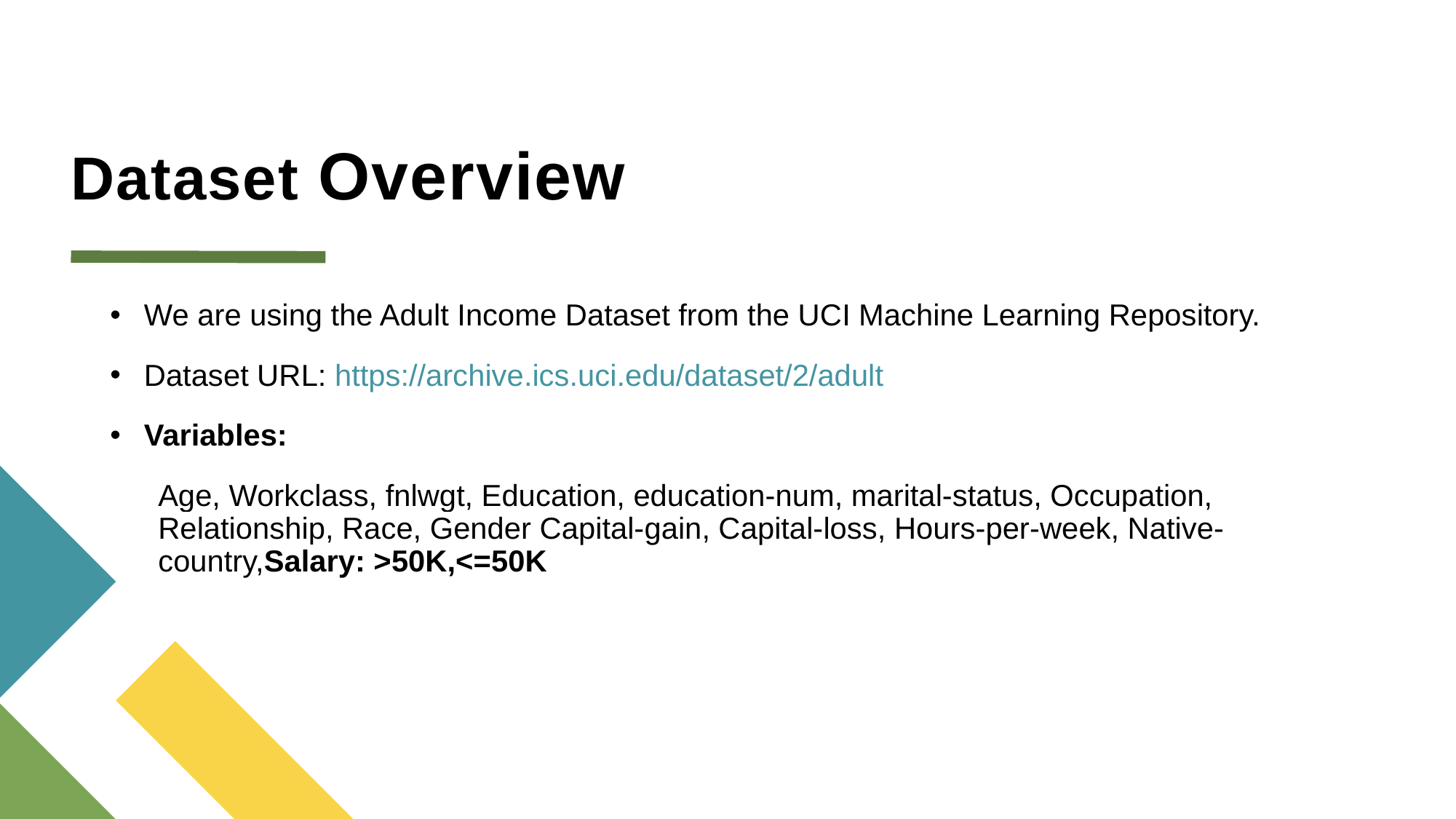

# Dataset Overview
We are using the Adult Income Dataset from the UCI Machine Learning Repository.
Dataset URL: https://archive.ics.uci.edu/dataset/2/adult
Variables:
Age, Workclass, fnlwgt, Education, education-num, marital-status, Occupation, Relationship, Race, Gender Capital-gain, Capital-loss, Hours-per-week, Native-country,Salary: >50K,<=50K